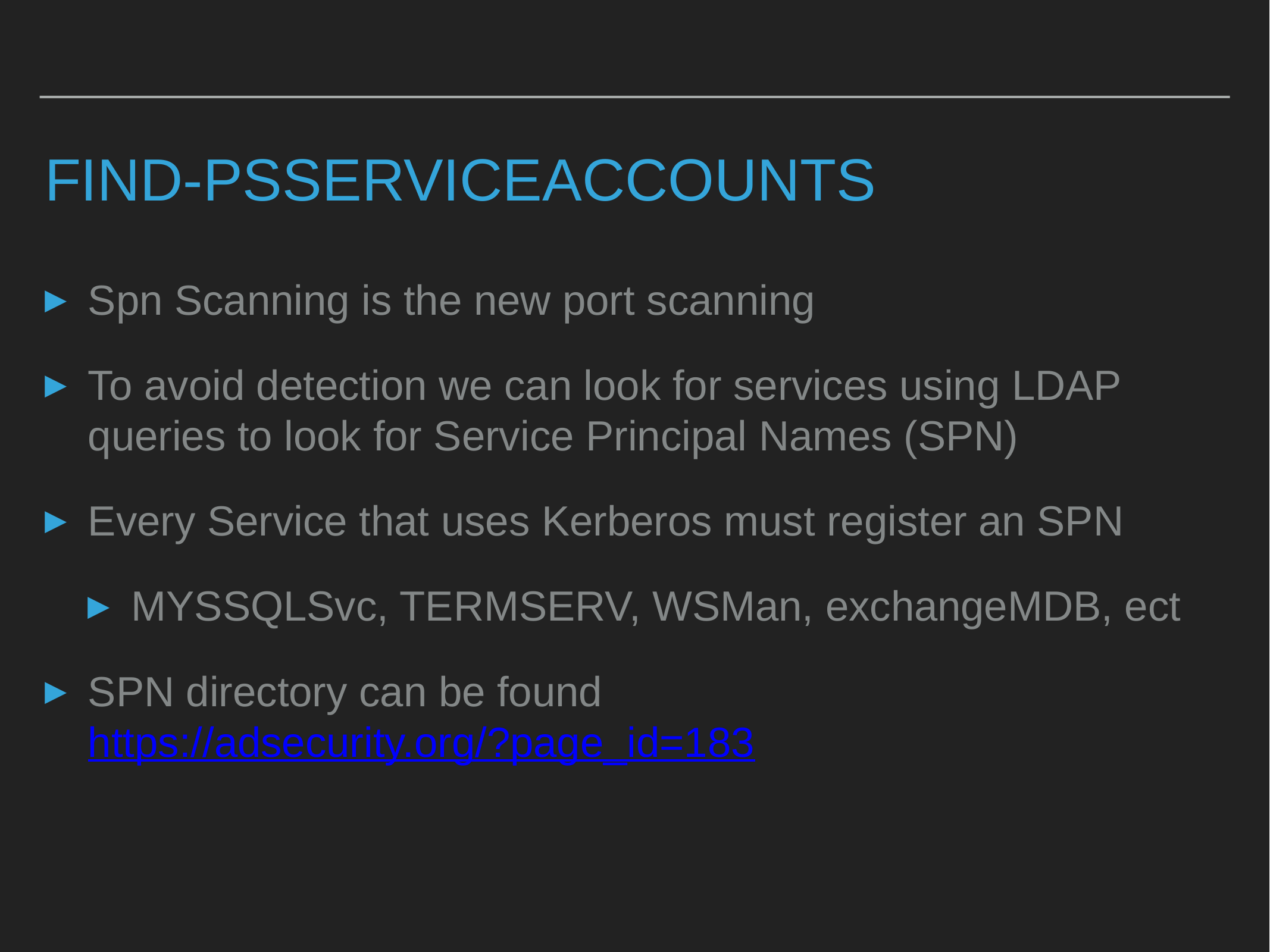

# Find-PSServiceAccounts
Spn Scanning is the new port scanning
To avoid detection we can look for services using LDAP queries to look for Service Principal Names (SPN)
Every Service that uses Kerberos must register an SPN
MYSSQLSvc, TERMSERV, WSMan, exchangeMDB, ect
SPN directory can be found https://adsecurity.org/?page_id=183